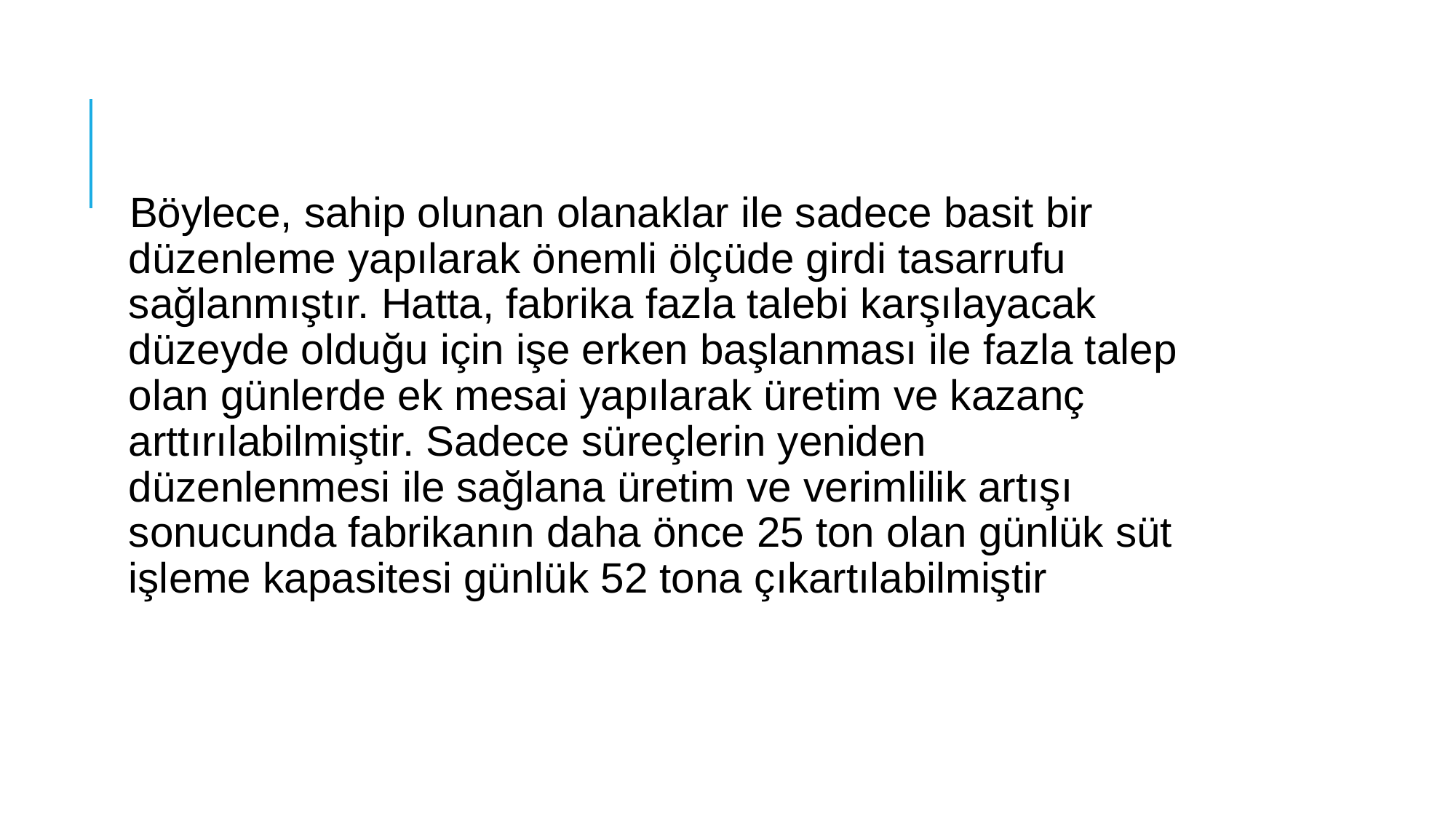

Böylece, sahip olunan olanaklar ile sadece basit bir düzenleme yapılarak önemli ölçüde girdi tasarrufu sağlanmıştır. Hatta, fabrika fazla talebi karşılayacak düzeyde olduğu için işe erken başlanması ile fazla talep olan günlerde ek mesai yapılarak üretim ve kazanç arttırılabilmiştir. Sadece süreçlerin yeniden düzenlenmesi ile sağlana üretim ve verimlilik artışı sonucunda fabrikanın daha önce 25 ton olan günlük süt işleme kapasitesi günlük 52 tona çıkartılabilmiştir